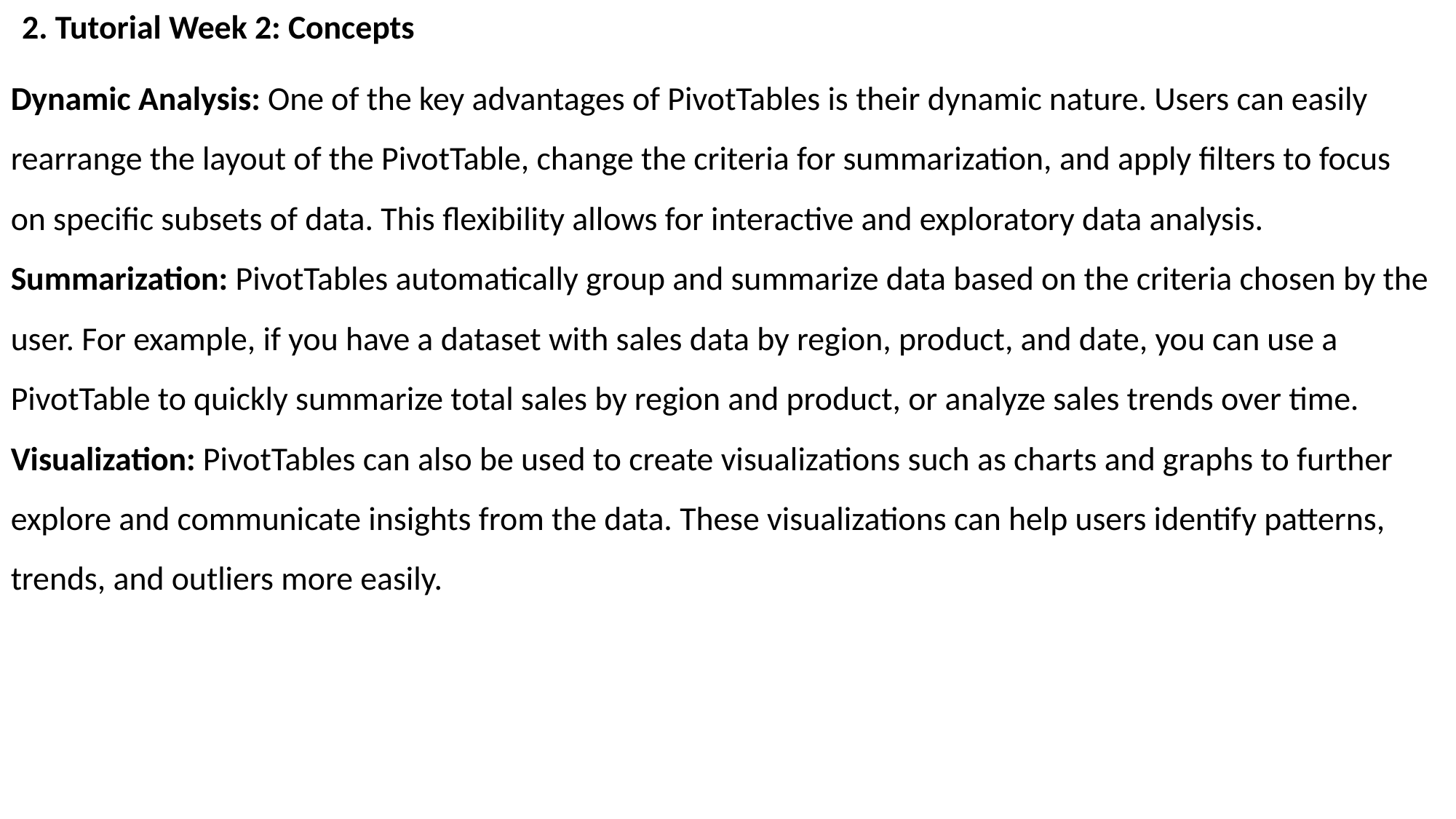

2. Tutorial Week 2: Concepts
Dynamic Analysis: One of the key advantages of PivotTables is their dynamic nature. Users can easily rearrange the layout of the PivotTable, change the criteria for summarization, and apply filters to focus on specific subsets of data. This flexibility allows for interactive and exploratory data analysis.
Summarization: PivotTables automatically group and summarize data based on the criteria chosen by the user. For example, if you have a dataset with sales data by region, product, and date, you can use a PivotTable to quickly summarize total sales by region and product, or analyze sales trends over time.
Visualization: PivotTables can also be used to create visualizations such as charts and graphs to further explore and communicate insights from the data. These visualizations can help users identify patterns, trends, and outliers more easily.